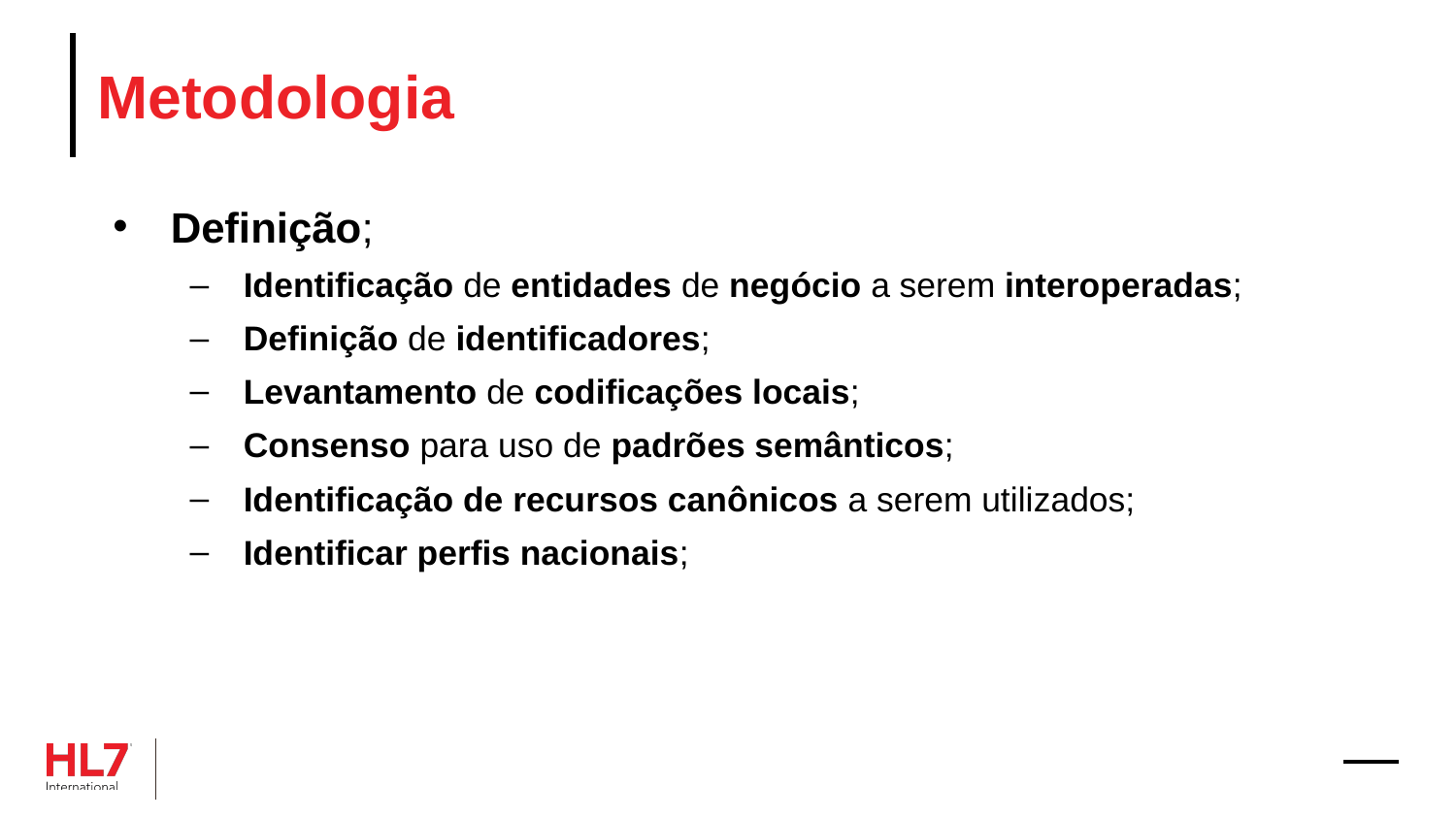

# Metodologia
Definição;
Identificação de entidades de negócio a serem interoperadas;
Definição de identificadores;
Levantamento de codificações locais;
Consenso para uso de padrões semânticos;
Identificação de recursos canônicos a serem utilizados;
Identificar perfis nacionais;